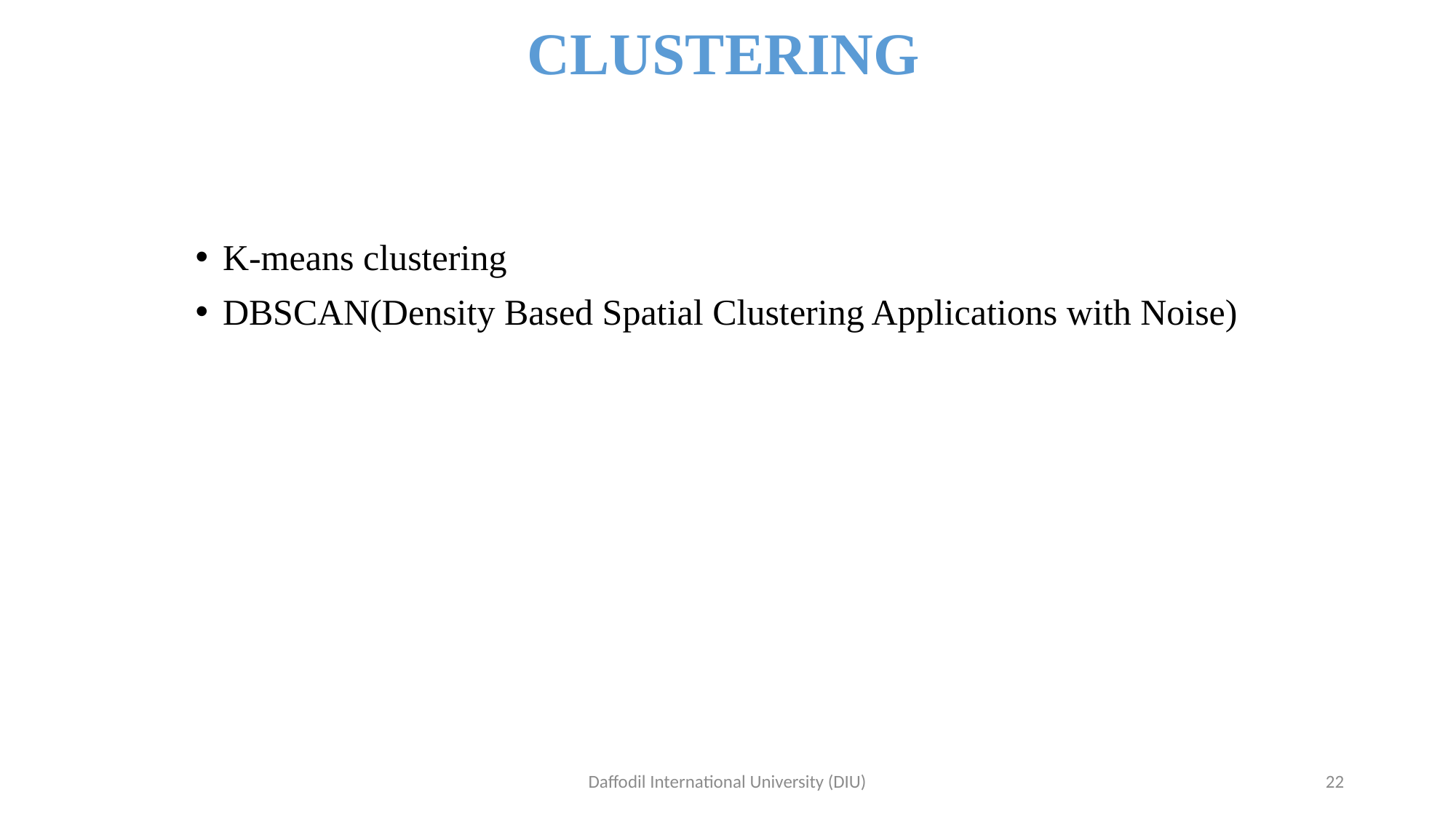

# CLUSTERING
K-means clustering
DBSCAN(Density Based Spatial Clustering Applications with Noise)
Daffodil International University (DIU)
22